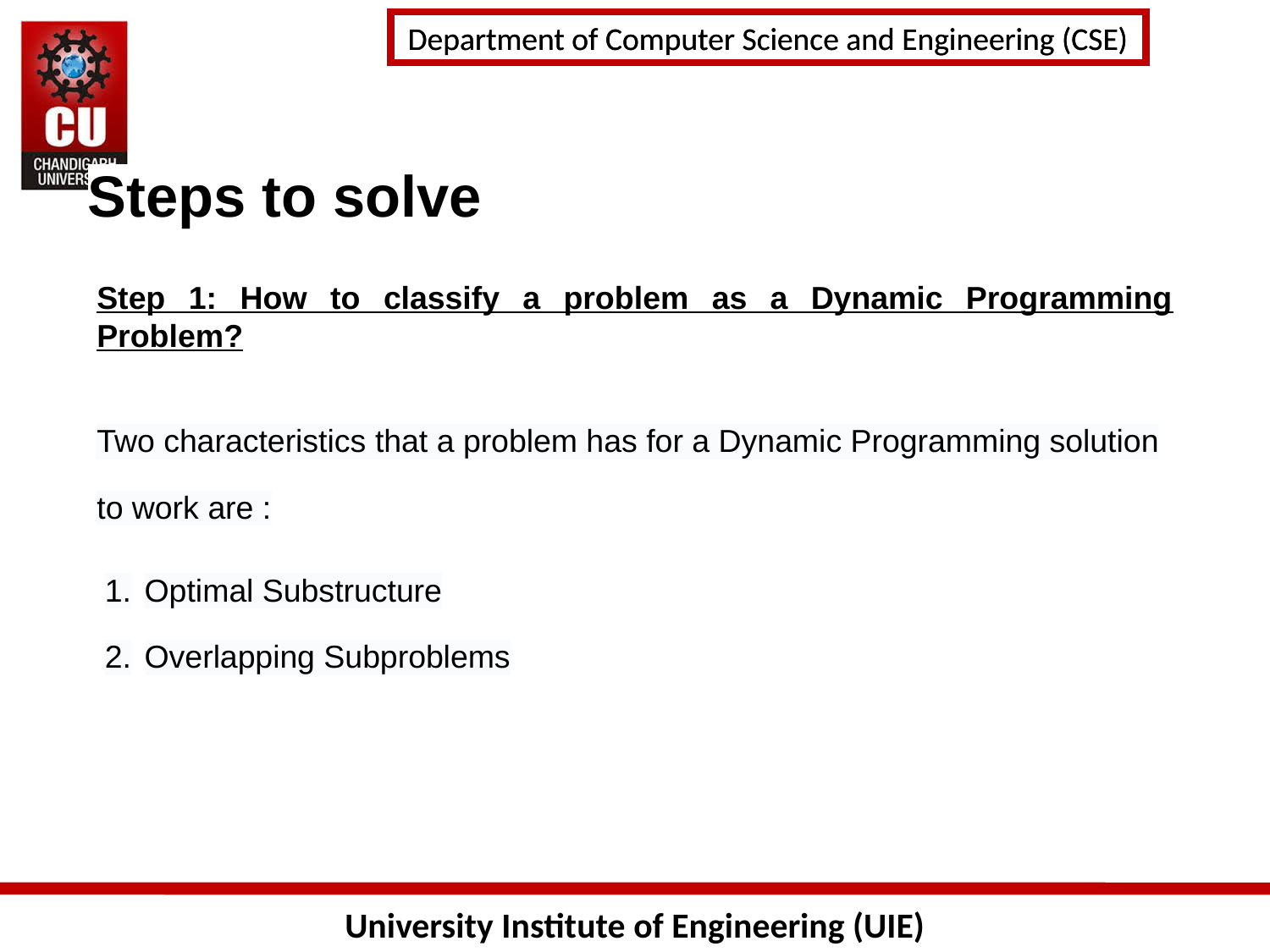

Steps to solve

#
Step 1: How to classify a problem as a Dynamic Programming Problem?
Two characteristics that a problem has for a Dynamic Programming solution to work are :
Optimal Substructure
Overlapping Subproblems